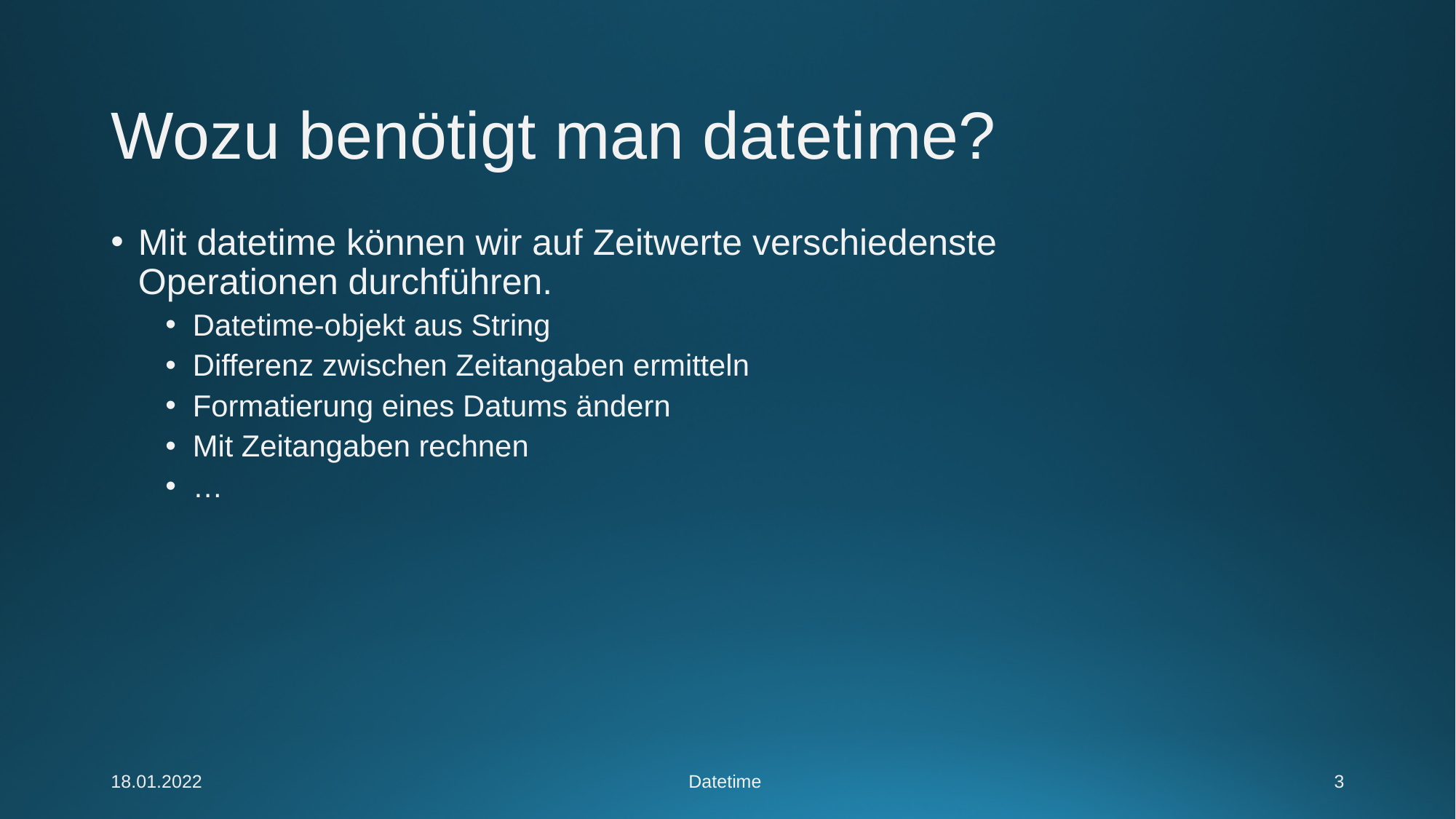

# Wozu benötigt man datetime?
Mit datetime können wir auf Zeitwerte verschiedenste Operationen durchführen.
Datetime-objekt aus String
Differenz zwischen Zeitangaben ermitteln
Formatierung eines Datums ändern
Mit Zeitangaben rechnen
…

18.01.2022
Datetime
3